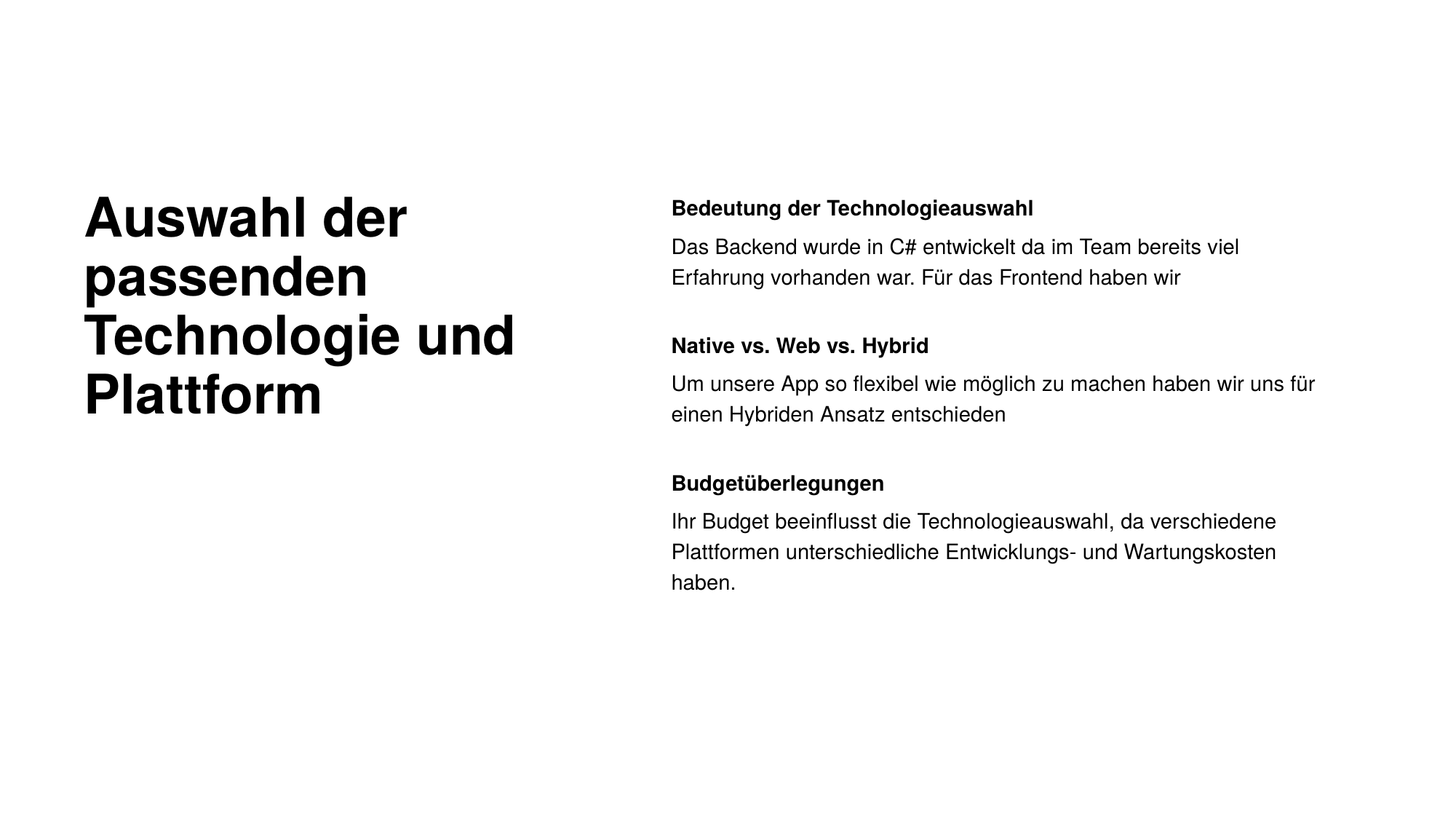

# Auswahl der passenden Technologie und Plattform
Bedeutung der Technologieauswahl
Das Backend wurde in C# entwickelt da im Team bereits viel Erfahrung vorhanden war. Für das Frontend haben wir
Native vs. Web vs. Hybrid
Um unsere App so flexibel wie möglich zu machen haben wir uns für einen Hybriden Ansatz entschieden
Budgetüberlegungen
Ihr Budget beeinflusst die Technologieauswahl, da verschiedene Plattformen unterschiedliche Entwicklungs- und Wartungskosten haben.